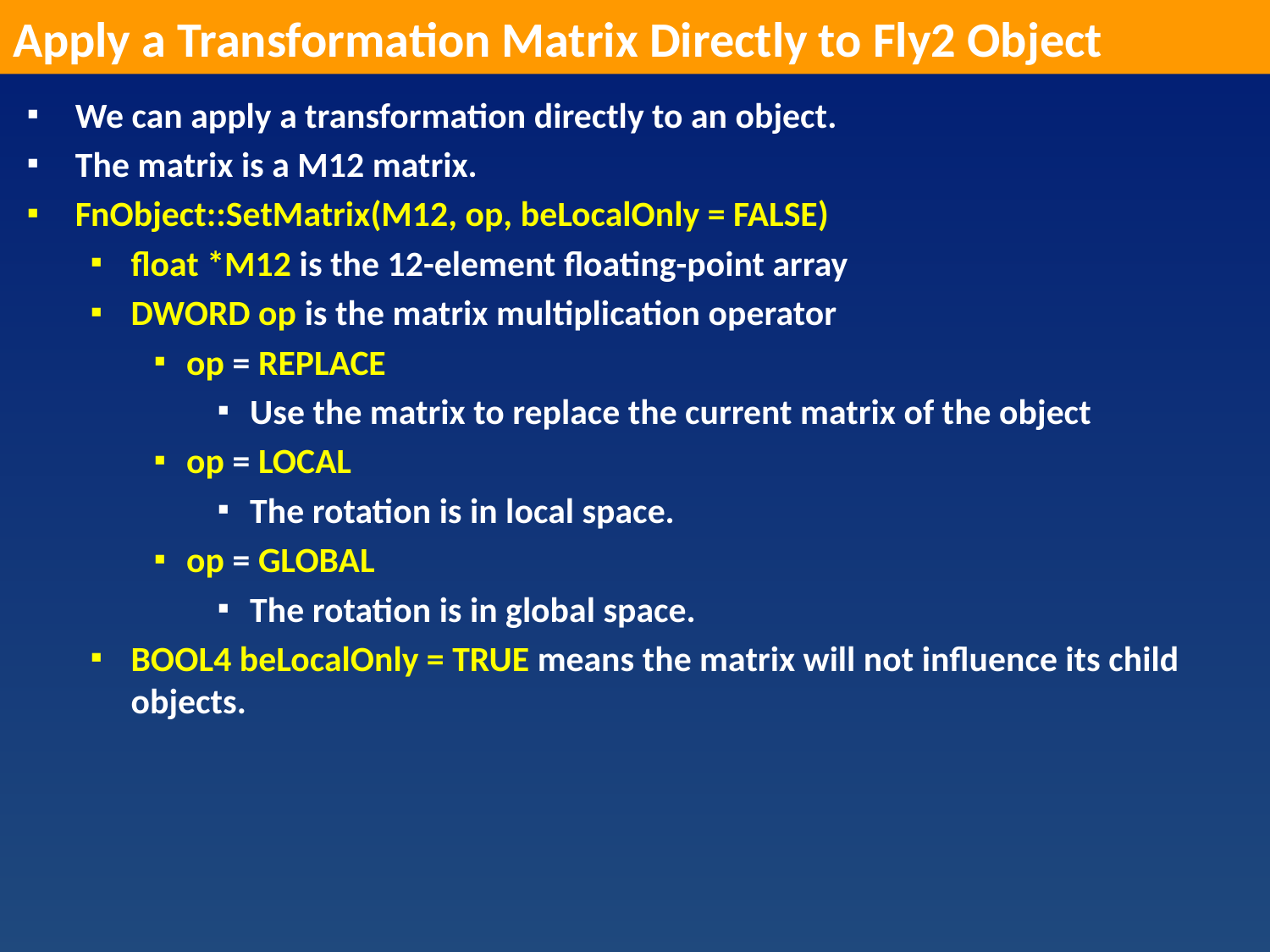

Apply a Transformation Matrix Directly to Fly2 Object
We can apply a transformation directly to an object.
The matrix is a M12 matrix.
FnObject::SetMatrix(M12, op, beLocalOnly = FALSE)
float *M12 is the 12-element floating-point array
DWORD op is the matrix multiplication operator
op = REPLACE
Use the matrix to replace the current matrix of the object
op = LOCAL
The rotation is in local space.
op = GLOBAL
The rotation is in global space.
BOOL4 beLocalOnly = TRUE means the matrix will not influence its child objects.